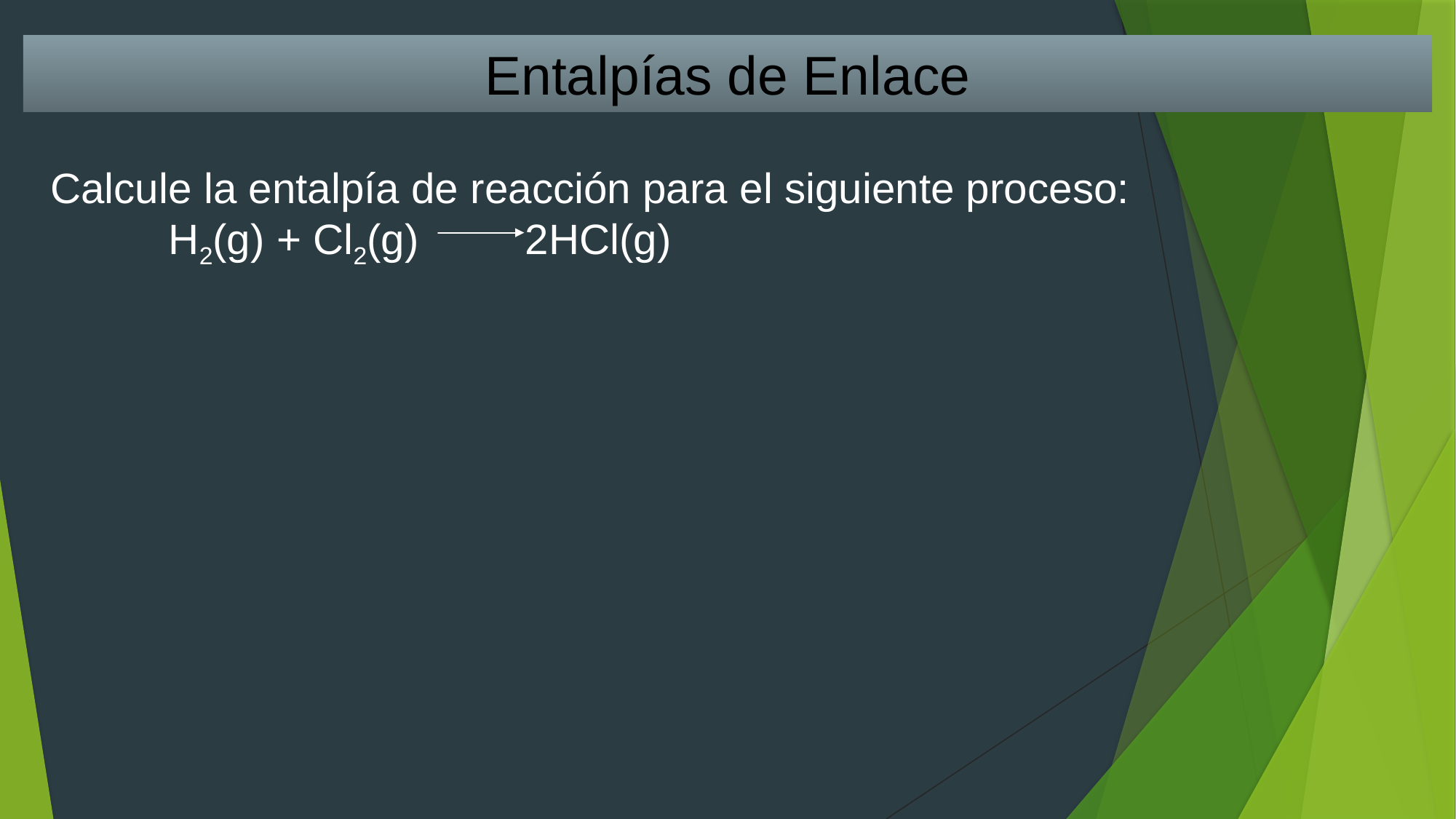

Entalpías de Enlace
Calcule la entalpía de reacción para el siguiente proceso:
          H2(g) + Cl2(g)         2HCl(g)